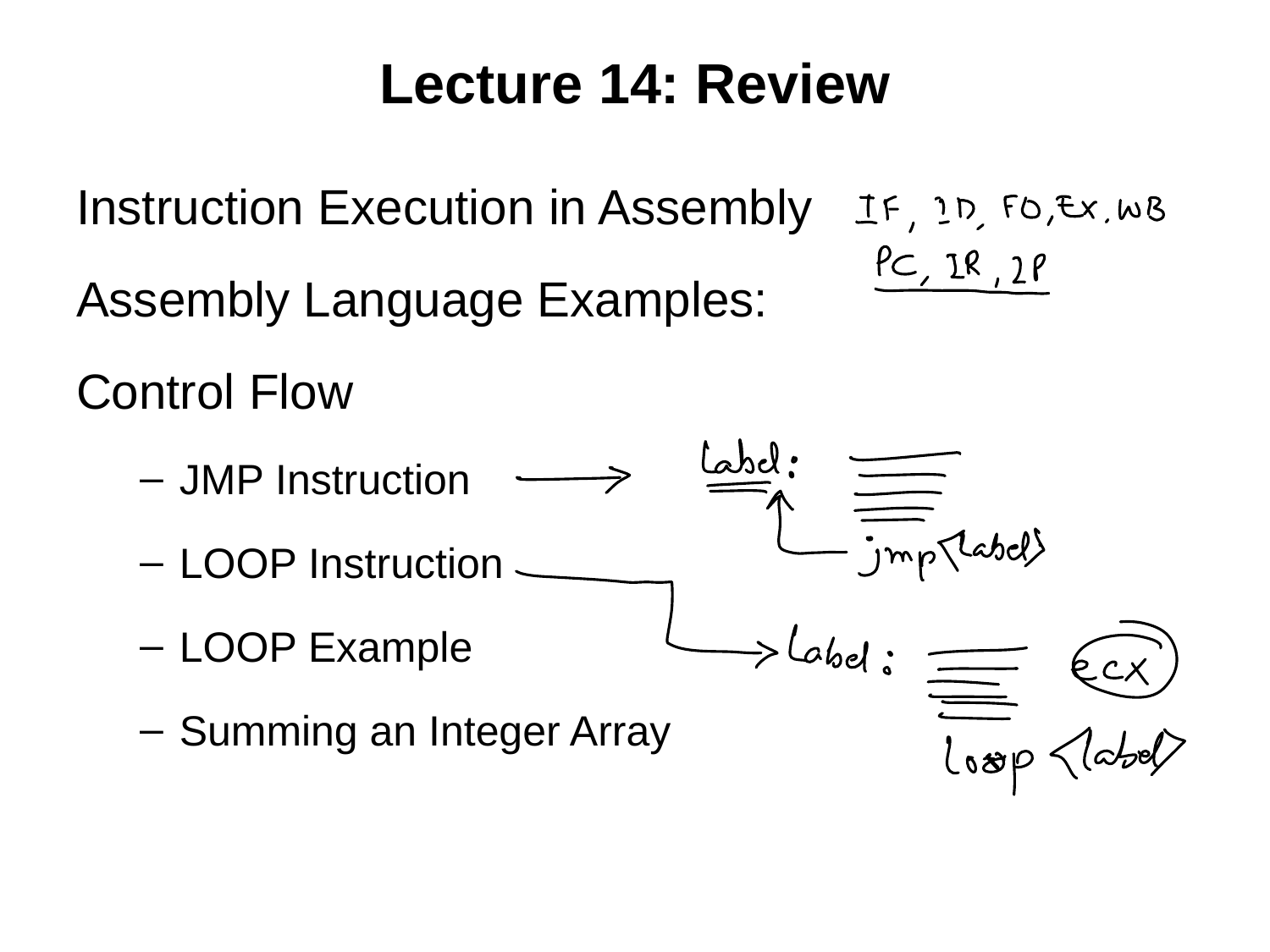

# Lecture 14: Review
Instruction Execution in Assembly
Assembly Language Examples:
Control Flow
JMP Instruction
LOOP Instruction
LOOP Example
Summing an Integer Array